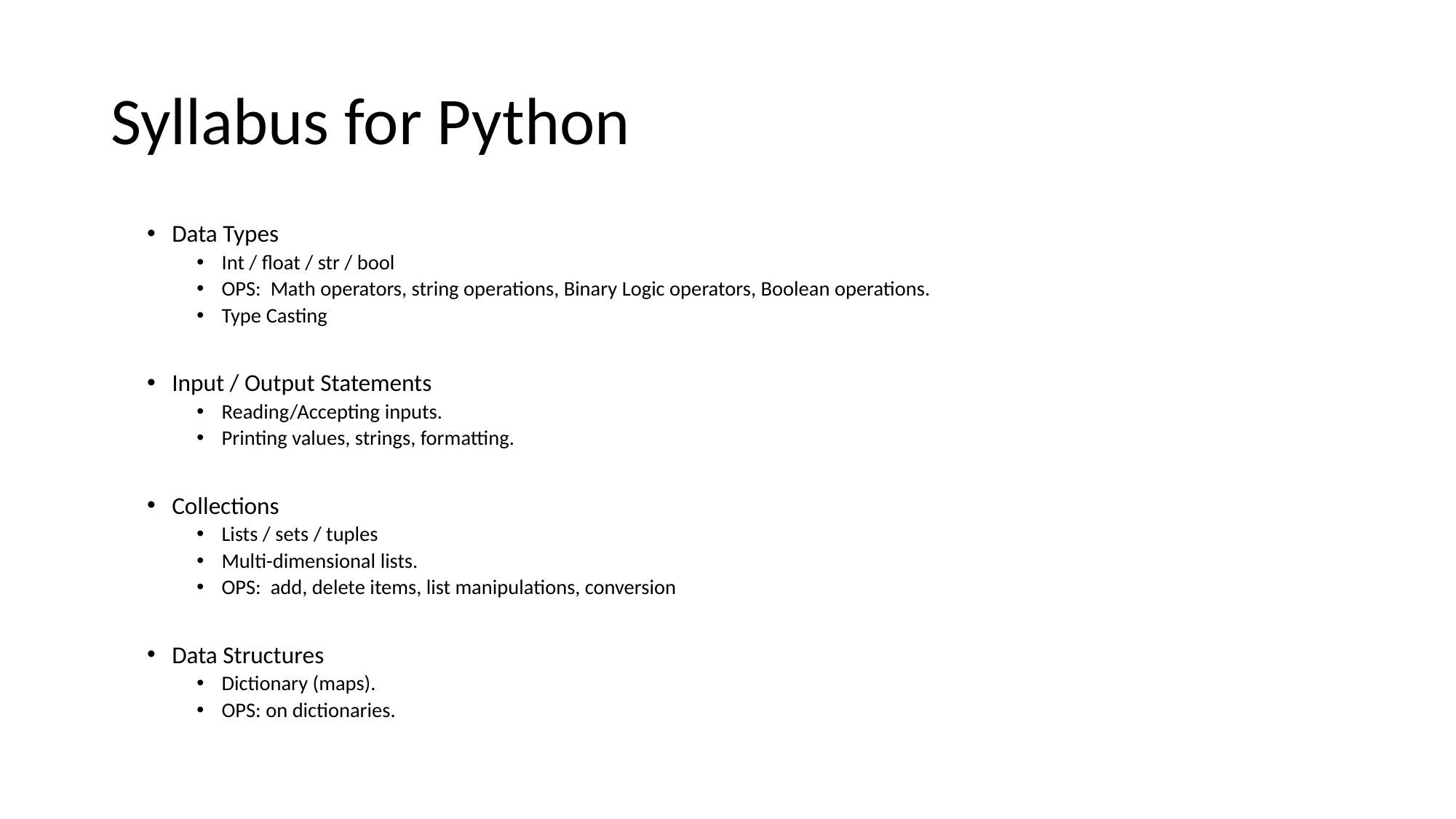

# Syllabus for Python
Data Types
Int / float / str / bool
OPS:  Math operators, string operations, Binary Logic operators, Boolean operations.
Type Casting

Input / Output Statements
Reading/Accepting inputs.
Printing values, strings, formatting.

Collections
Lists / sets / tuples
Multi-dimensional lists.
OPS:  add, delete items, list manipulations, conversion

Data Structures
Dictionary (maps).
OPS: on dictionaries.